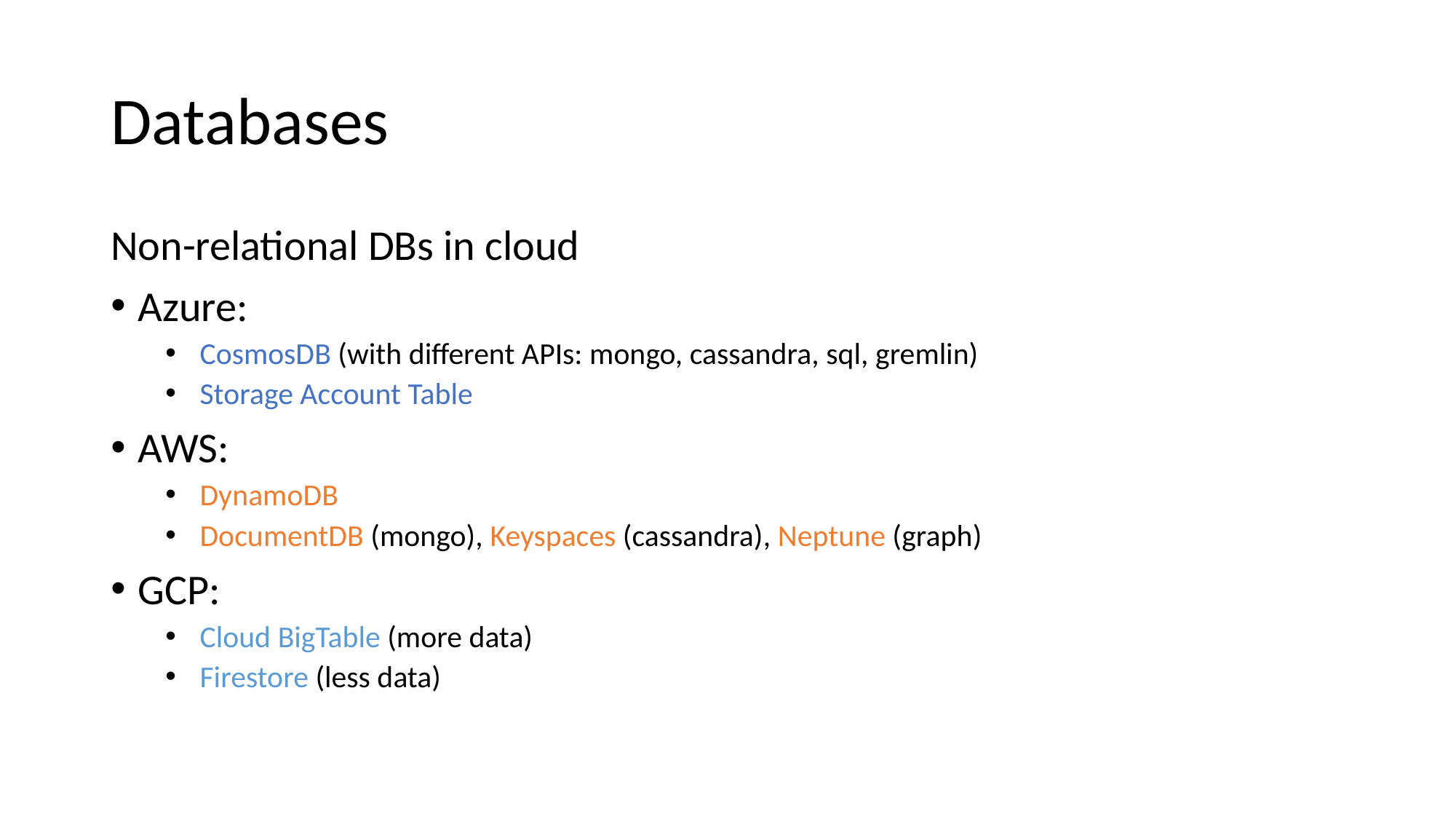

# Databases
Non-relational DBs in cloud
Azure:
 CosmosDB (with different APIs: mongo, cassandra, sql, gremlin)
 Storage Account Table
AWS:
 DynamoDB
 DocumentDB (mongo), Keyspaces (cassandra), Neptune (graph)
GCP:
 Cloud BigTable (more data)
 Firestore (less data)